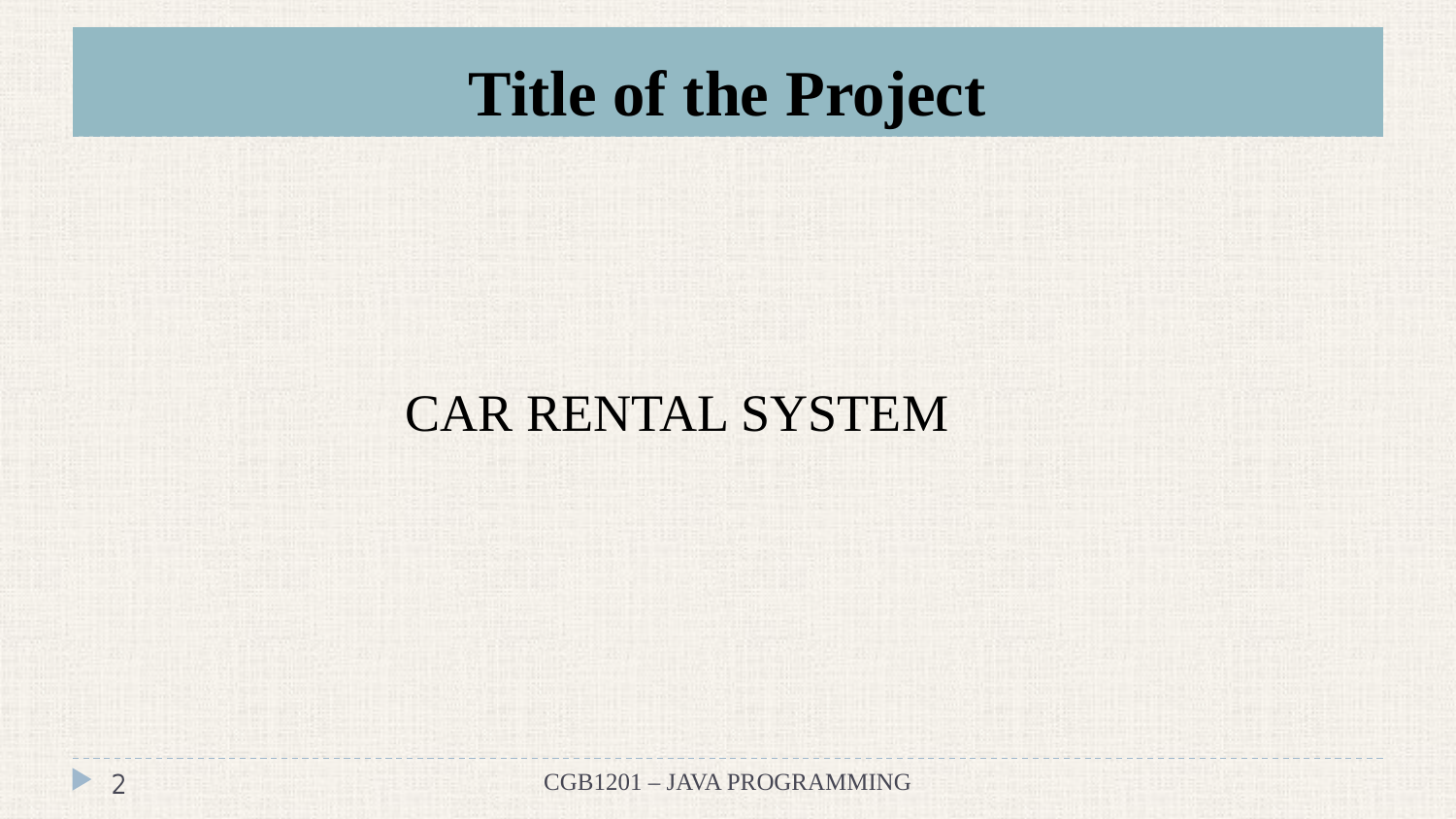

# Title of the Project

         		  CAR RENTAL SYSTEM

2
CGB1201 – JAVA PROGRAMMING